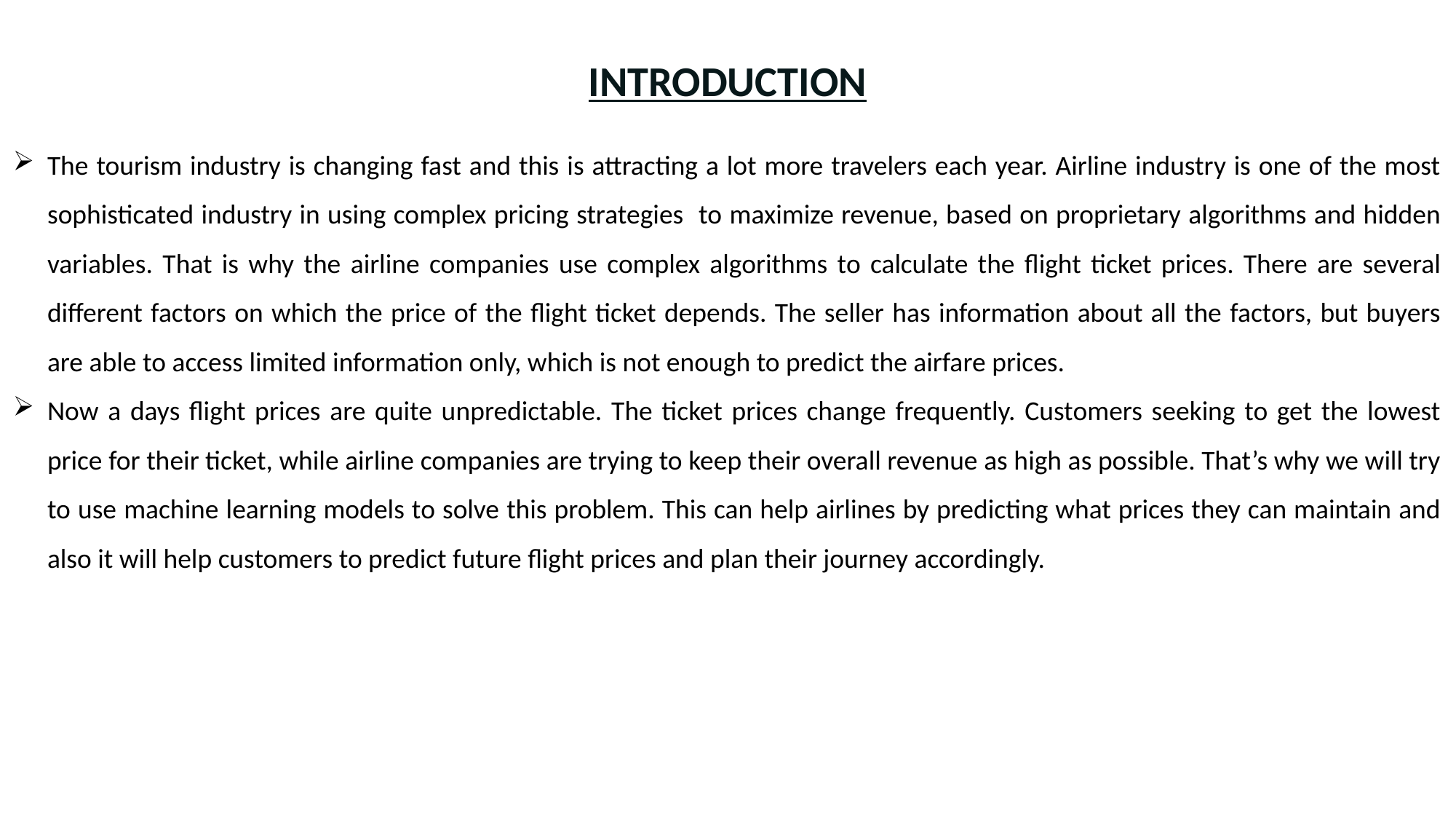

INTRODUCTION
The tourism industry is changing fast and this is attracting a lot more travelers each year. Airline industry is one of the most sophisticated industry in using complex pricing strategies  to maximize revenue, based on proprietary algorithms and hidden variables. That is why the airline companies use complex algorithms to calculate the flight ticket prices. There are several different factors on which the price of the flight ticket depends. The seller has information about all the factors, but buyers are able to access limited information only, which is not enough to predict the airfare prices.
Now a days flight prices are quite unpredictable. The ticket prices change frequently. Customers seeking to get the lowest price for their ticket, while airline companies are trying to keep their overall revenue as high as possible. That’s why we will try to use machine learning models to solve this problem. This can help airlines by predicting what prices they can maintain and also it will help customers to predict future flight prices and plan their journey accordingly.